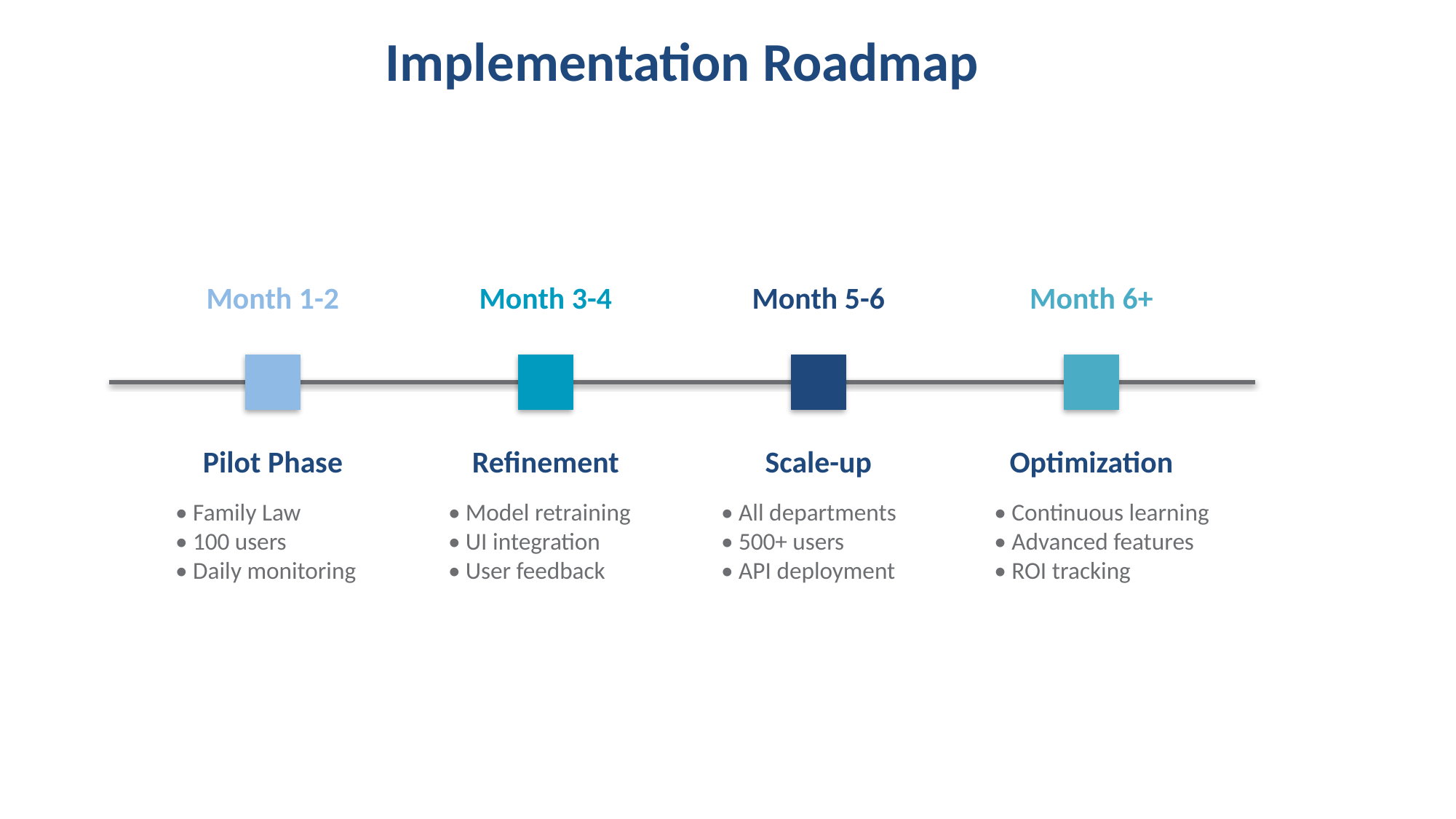

# Implementation Roadmap
Month 1-2
Month 3-4
Month 5-6
Month 6+

Pilot Phase
Refinement
Scale-up
Optimization
• Family Law
• 100 users
• Daily monitoring
• Model retraining
• UI integration
• User feedback
• All departments
• 500+ users
• API deployment
• Continuous learning
• Advanced features
• ROI tracking